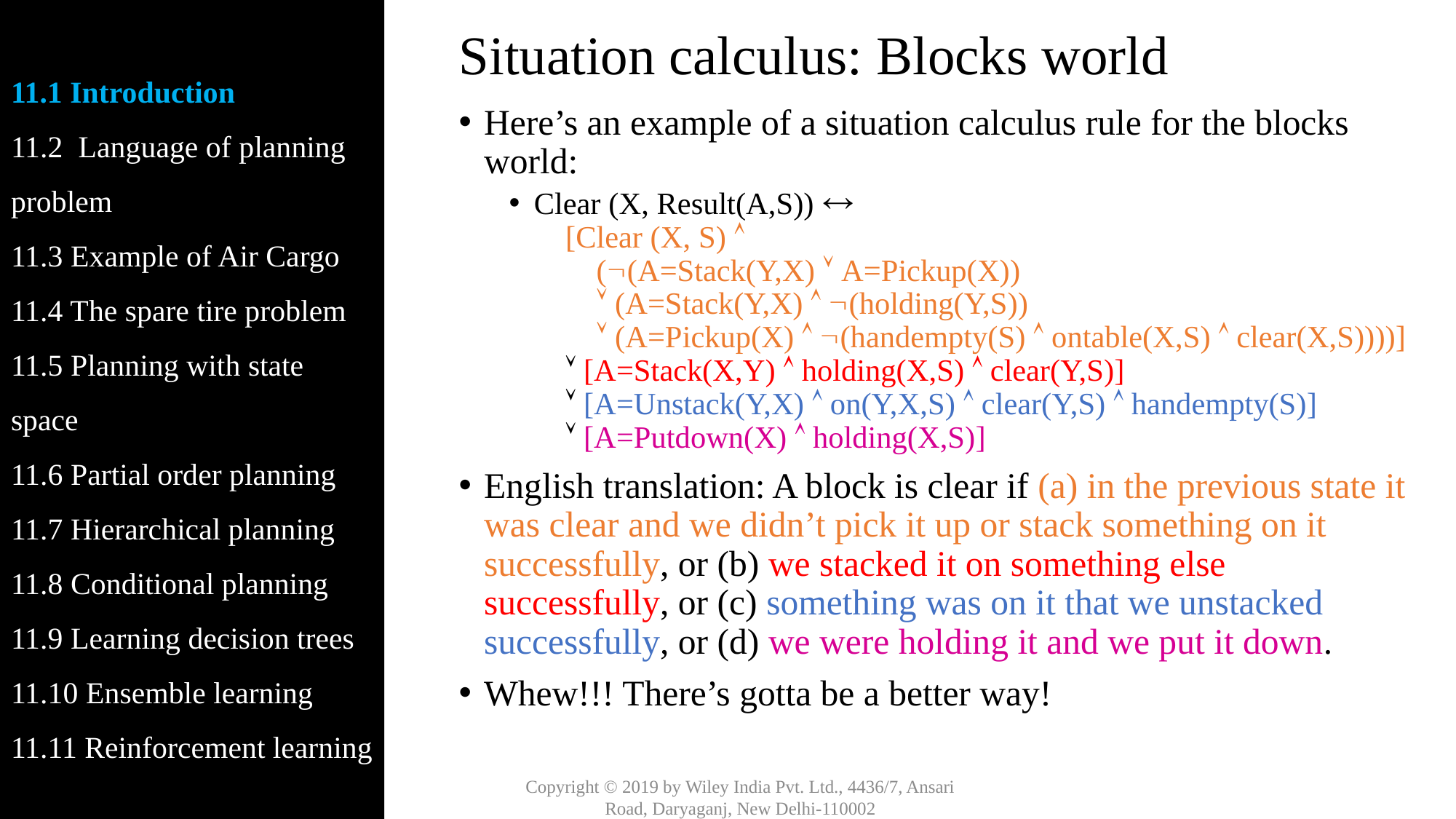

11.1 Introduction
11.2  Language of planning problem
11.3 Example of Air Cargo
11.4 The spare tire problem
11.5 Planning with state space
11.6 Partial order planning
11.7 Hierarchical planning
11.8 Conditional planning
11.9 Learning decision trees
11.10 Ensemble learning
11.11 Reinforcement learning
# Situation calculus: Blocks world
Here’s an example of a situation calculus rule for the blocks world:
Clear (X, Result(A,S)) ↔
    [Clear (X, S) ∧
        (¬(A=Stack(Y,X) ∨ A=Pickup(X))
        ∨ (A=Stack(Y,X) ∧ ¬(holding(Y,S))
        ∨ (A=Pickup(X) ∧ ¬(handempty(S) ∧ ontable(X,S) ∧ clear(X,S))))]
    ∨ [A=Stack(X,Y) ∧ holding(X,S) ∧ clear(Y,S)]
    ∨ [A=Unstack(Y,X) ∧ on(Y,X,S) ∧ clear(Y,S) ∧ handempty(S)]
    ∨ [A=Putdown(X) ∧ holding(X,S)]
English translation: A block is clear if (a) in the previous state it was clear and we didn’t pick it up or stack something on it successfully, or (b) we stacked it on something else successfully, or (c) something was on it that we unstacked successfully, or (d) we were holding it and we put it down.
Whew!!! There’s gotta be a better way!
Copyright © 2019 by Wiley India Pvt. Ltd., 4436/7, Ansari Road, Daryaganj, New Delhi-110002